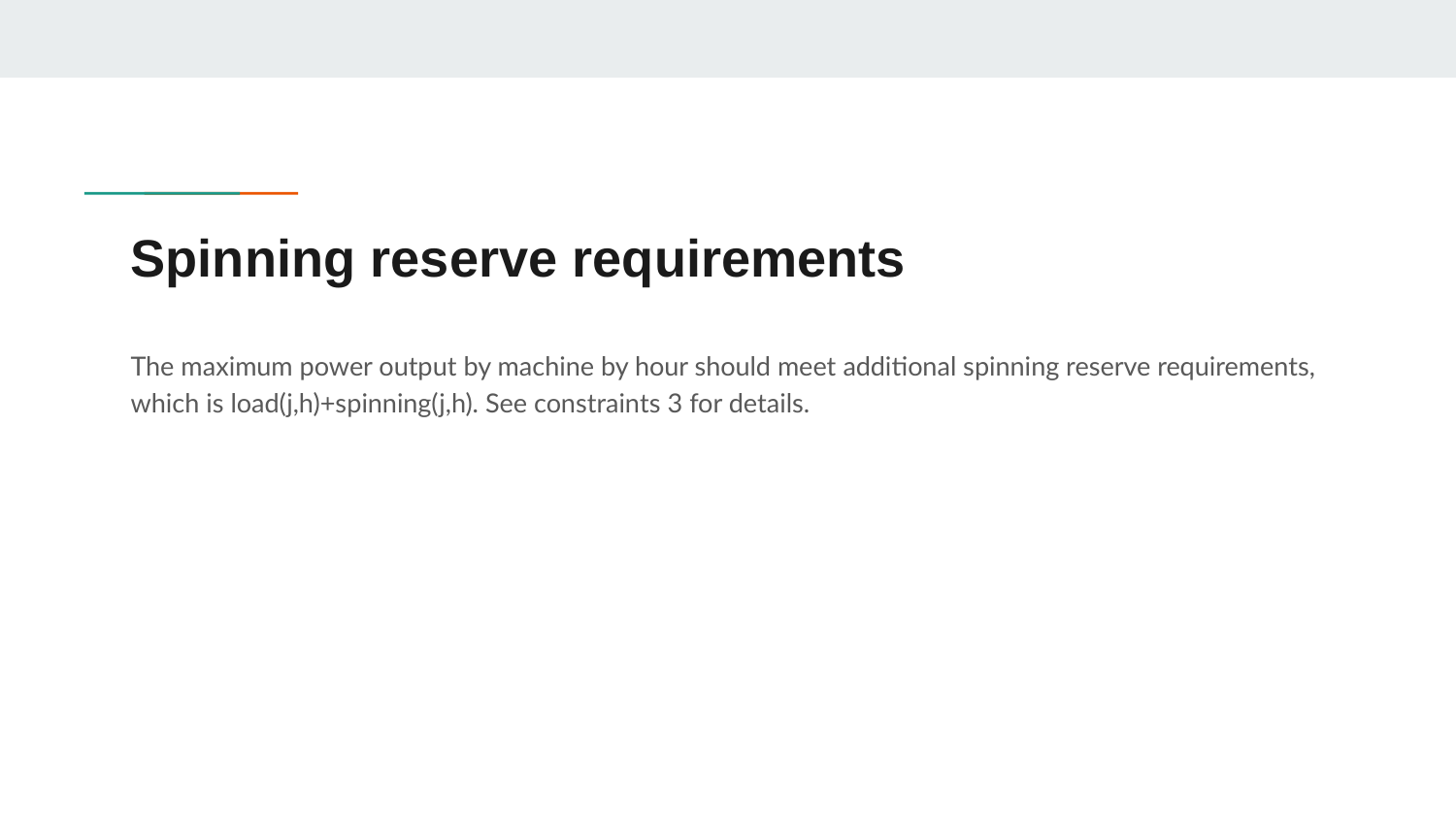

# Spinning reserve requirements
The maximum power output by machine by hour should meet additional spinning reserve requirements, which is load(j,h)+spinning(j,h). See constraints 3 for details.